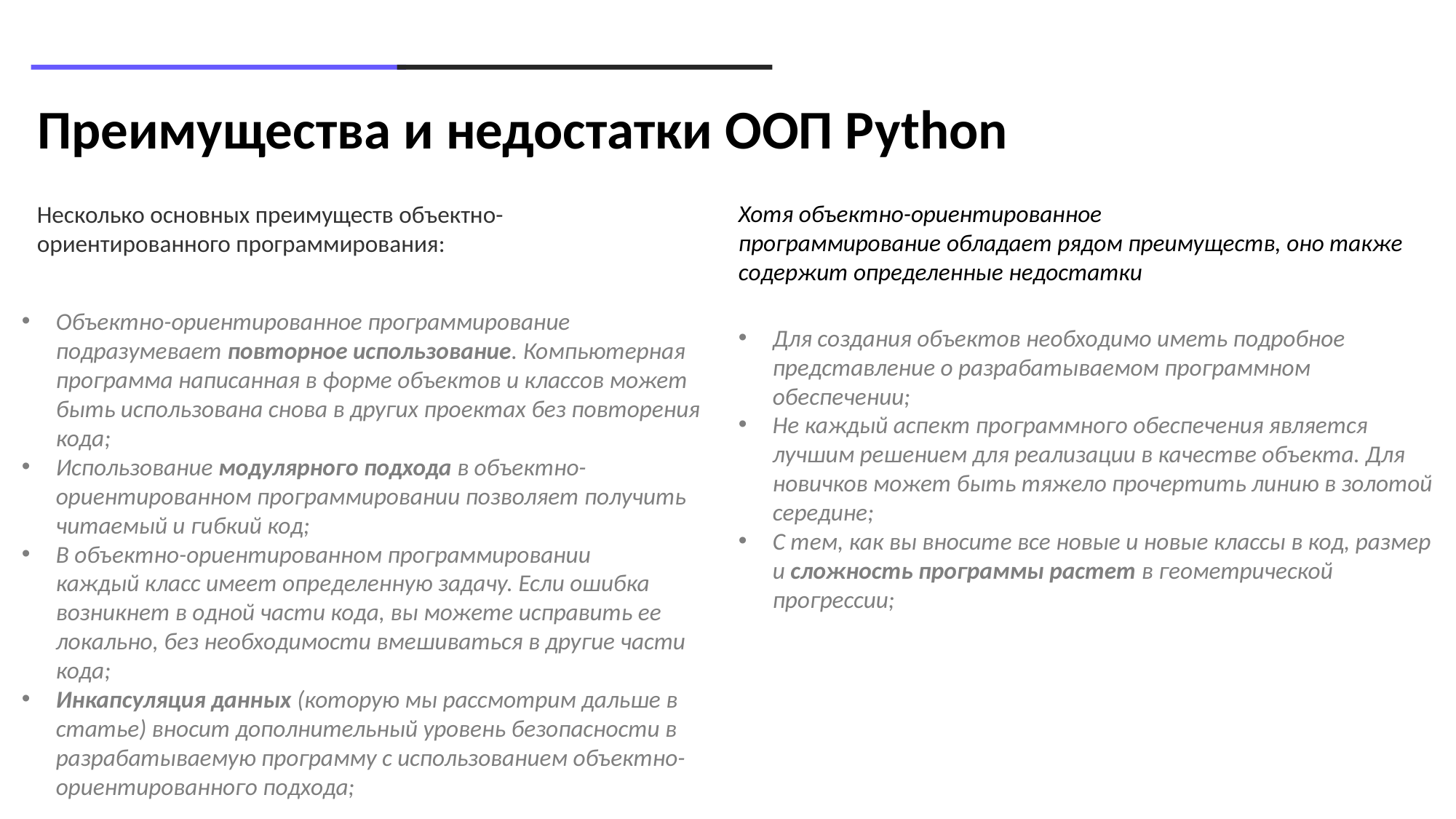

# Преимущества и недостатки ООП Python
Хотя объектно-ориентированное программирование обладает рядом преимуществ, оно также содержит определенные недостатки
Несколько основных преимуществ объектно-ориентированного программирования:
Объектно-ориентированное программирование подразумевает повторное использование. Компьютерная программа написанная в форме объектов и классов может быть использована снова в других проектах без повторения кода;
Использование модулярного подхода в объектно-ориентированном программировании позволяет получить читаемый и гибкий код;
В объектно-ориентированном программировании каждый класс имеет определенную задачу. Если ошибка возникнет в одной части кода, вы можете исправить ее локально, без необходимости вмешиваться в другие части кода;
Инкапсуляция данных (которую мы рассмотрим дальше в статье) вносит дополнительный уровень безопасности в разрабатываемую программу с использованием объектно-ориентированного подхода;
Для создания объектов необходимо иметь подробное представление о разрабатываемом программном обеспечении;
Не каждый аспект программного обеспечения является лучшим решением для реализации в качестве объекта. Для новичков может быть тяжело прочертить линию в золотой середине;
С тем, как вы вносите все новые и новые классы в код, размер и сложность программы растет в геометрической прогрессии;